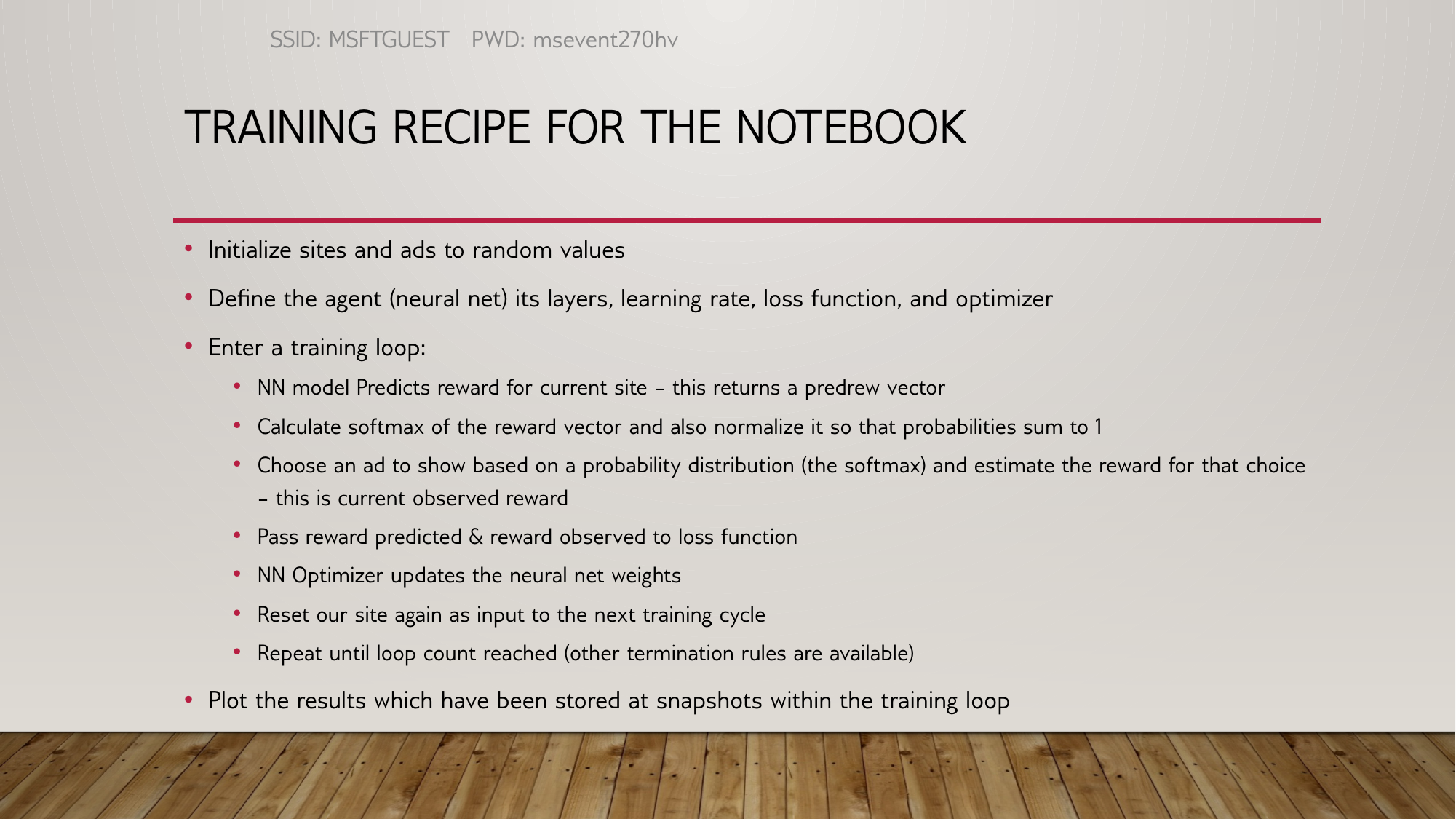

SSID: MSFTGUEST   PWD: msevent270hv
# training recipe for the notebook
Initialize sites and ads to random values
Define the agent (neural net) its layers, learning rate, loss function, and optimizer
Enter a training loop:
NN model Predicts reward for current site – this returns a predrew vector
Calculate softmax of the reward vector and also normalize it so that probabilities sum to 1
Choose an ad to show based on a probability distribution (the softmax) and estimate the reward for that choice – this is current observed reward
Pass reward predicted & reward observed to loss function
NN Optimizer updates the neural net weights
Reset our site again as input to the next training cycle
Repeat until loop count reached (other termination rules are available)
Plot the results which have been stored at snapshots within the training loop